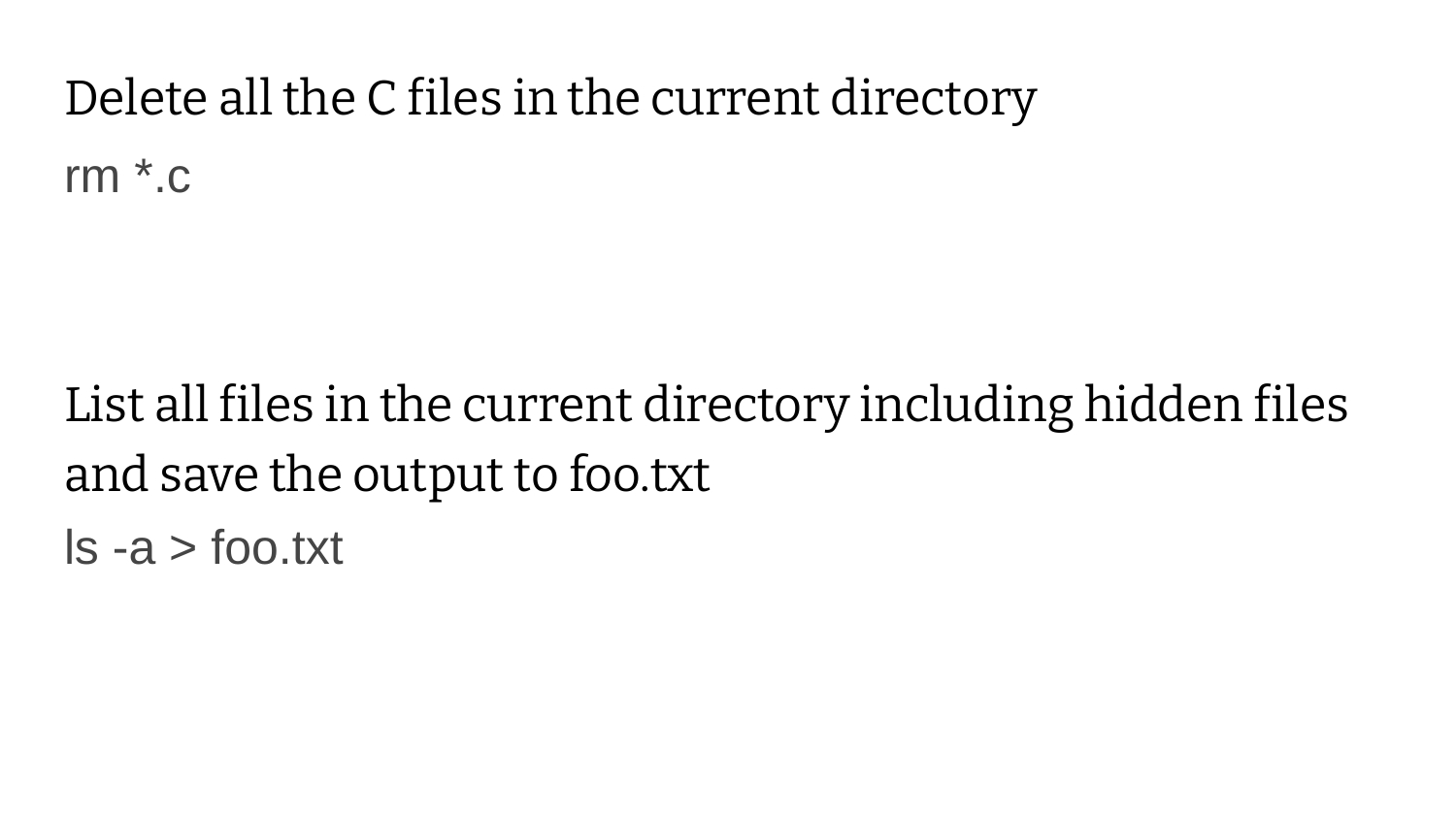

Delete all the C files in the current directory

List all files in the current directory including hidden files and save the output to foo.txt

rm *.c
ls -a > foo.txt